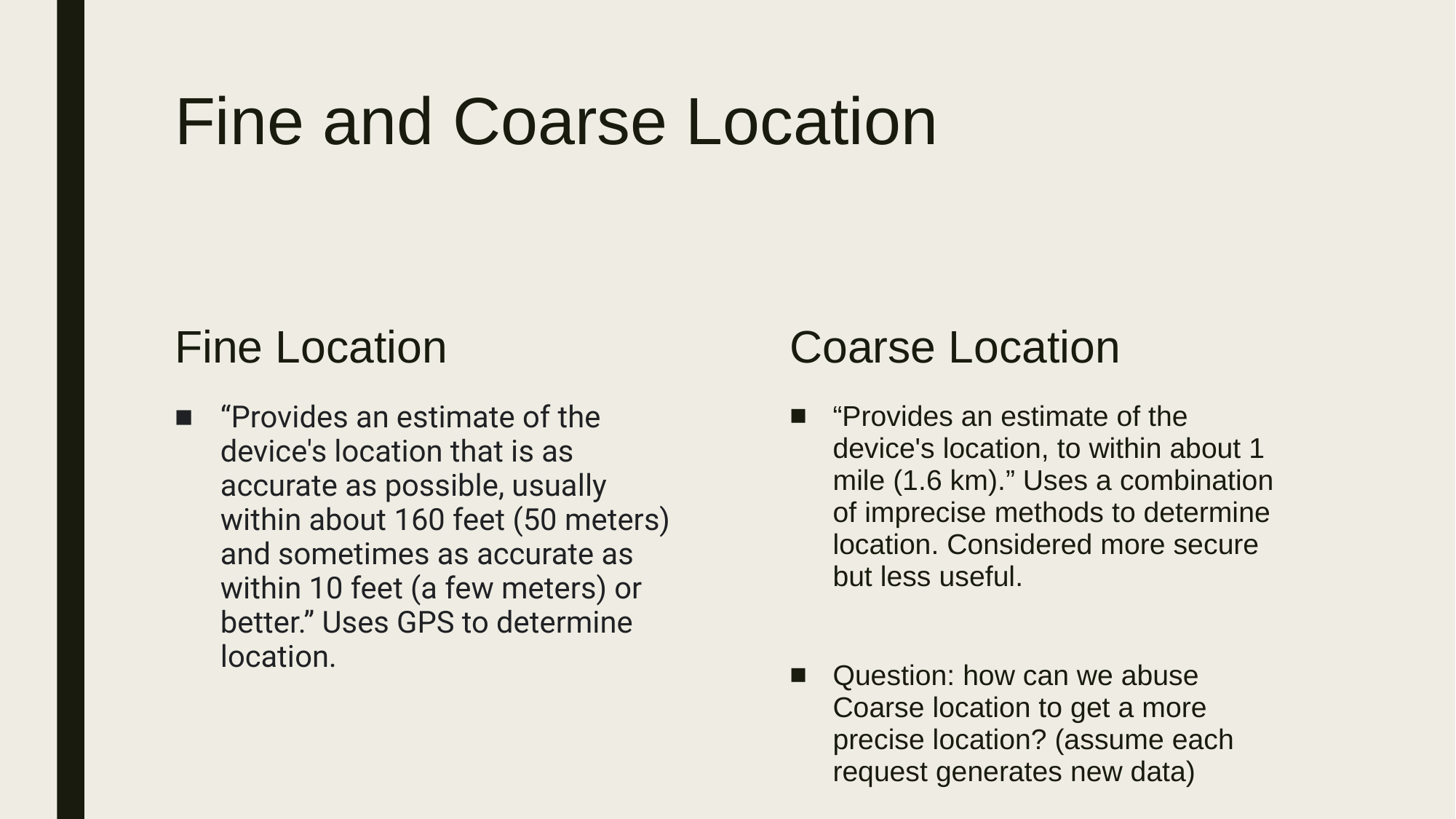

# Fine and Coarse Location
Fine Location
Coarse Location
“Provides an estimate of the device's location that is as accurate as possible, usually within about 160 feet (50 meters) and sometimes as accurate as within 10 feet (a few meters) or better.” Uses GPS to determine location.
“Provides an estimate of the device's location, to within about 1 mile (1.6 km).” Uses a combination of imprecise methods to determine location. Considered more secure but less useful.

Question: how can we abuse Coarse location to get a more precise location? (assume each request generates new data)